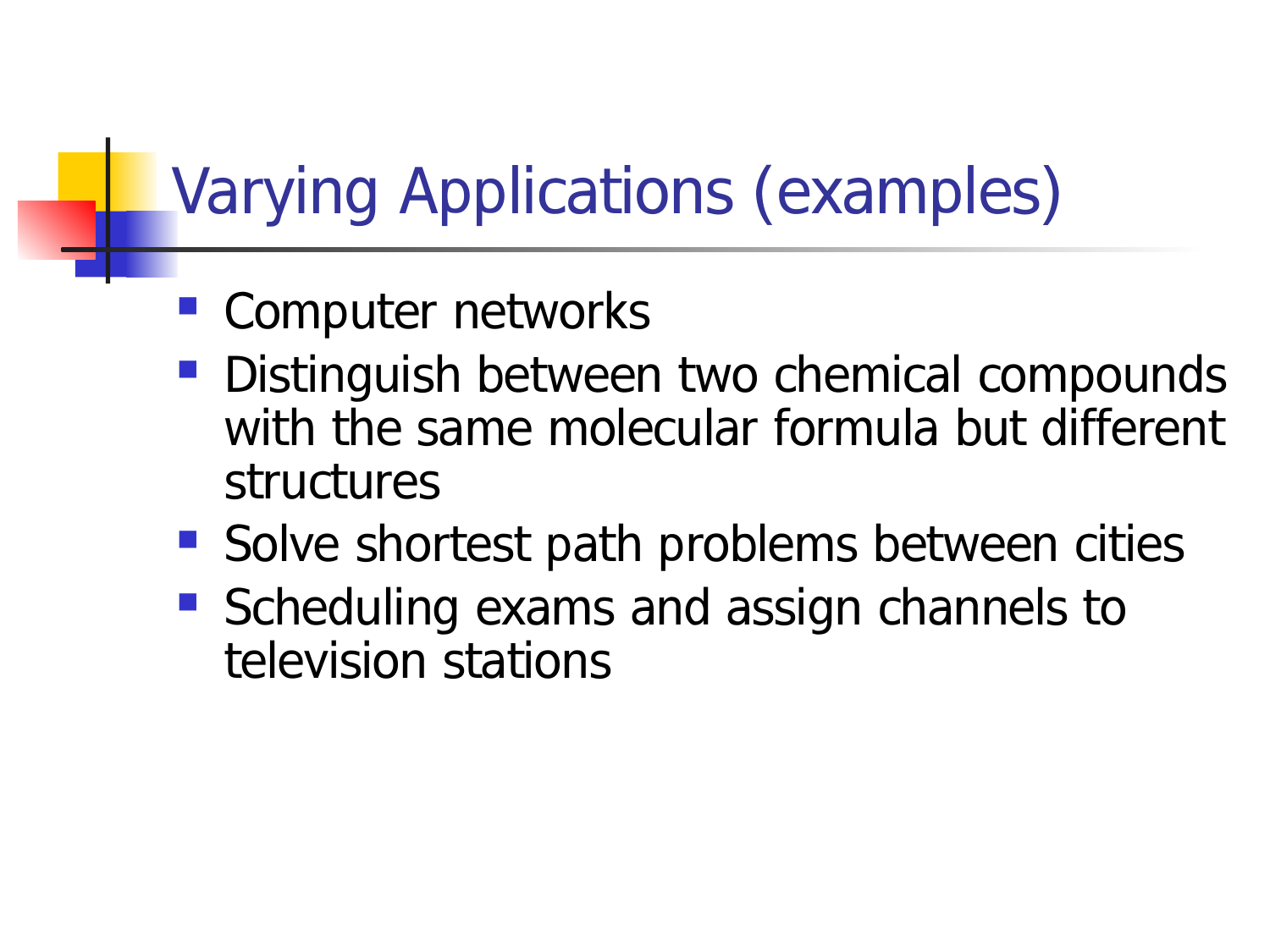

# Varying Applications (examples)
Computer networks
Distinguish between two chemical compounds with the same molecular formula but different structures
Solve shortest path problems between cities
Scheduling exams and assign channels to television stations